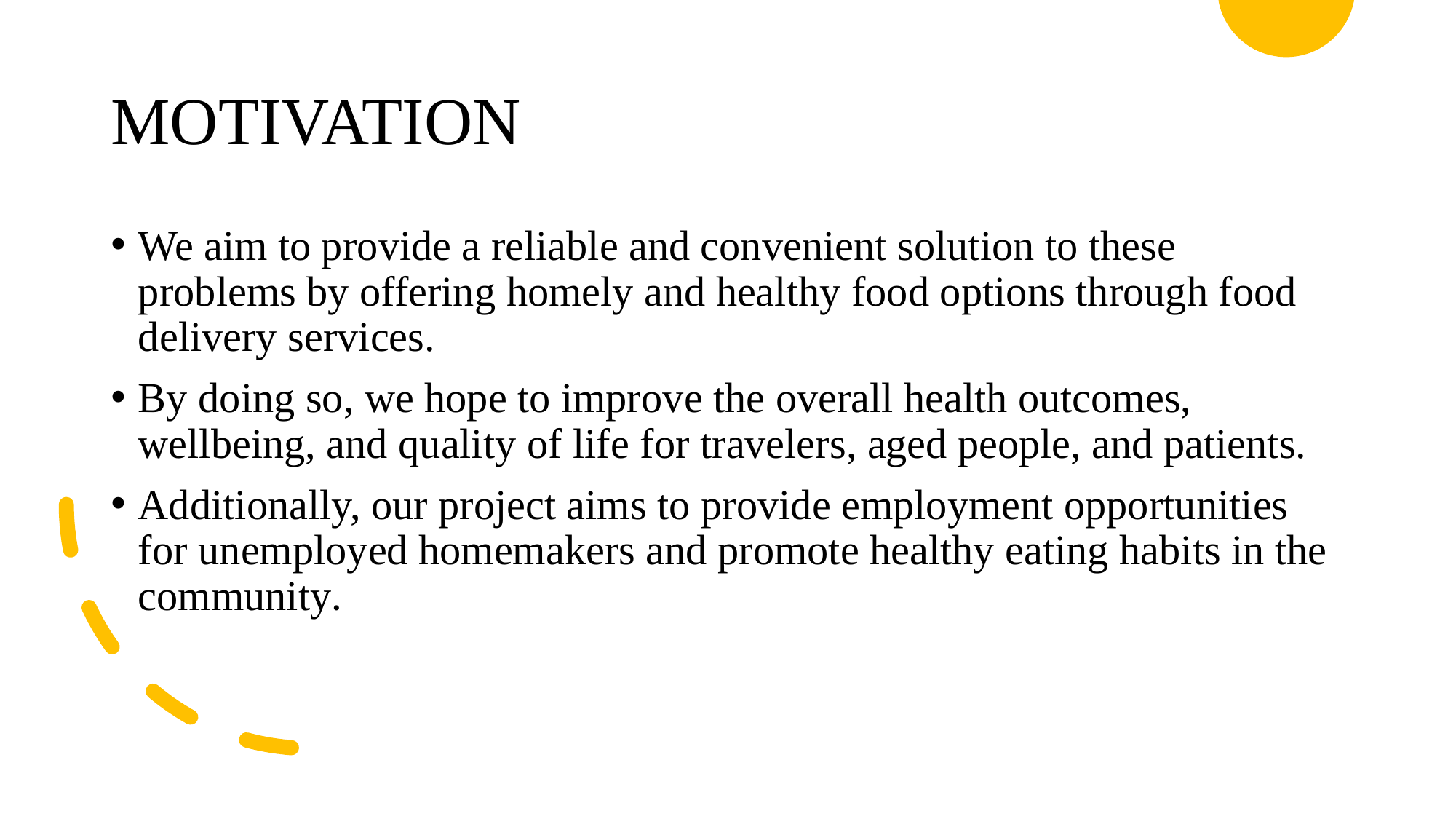

# MOTIVATION
We aim to provide a reliable and convenient solution to these problems by offering homely and healthy food options through food delivery services.
By doing so, we hope to improve the overall health outcomes, wellbeing, and quality of life for travelers, aged people, and patients.
Additionally, our project aims to provide employment opportunities for unemployed homemakers and promote healthy eating habits in the community.